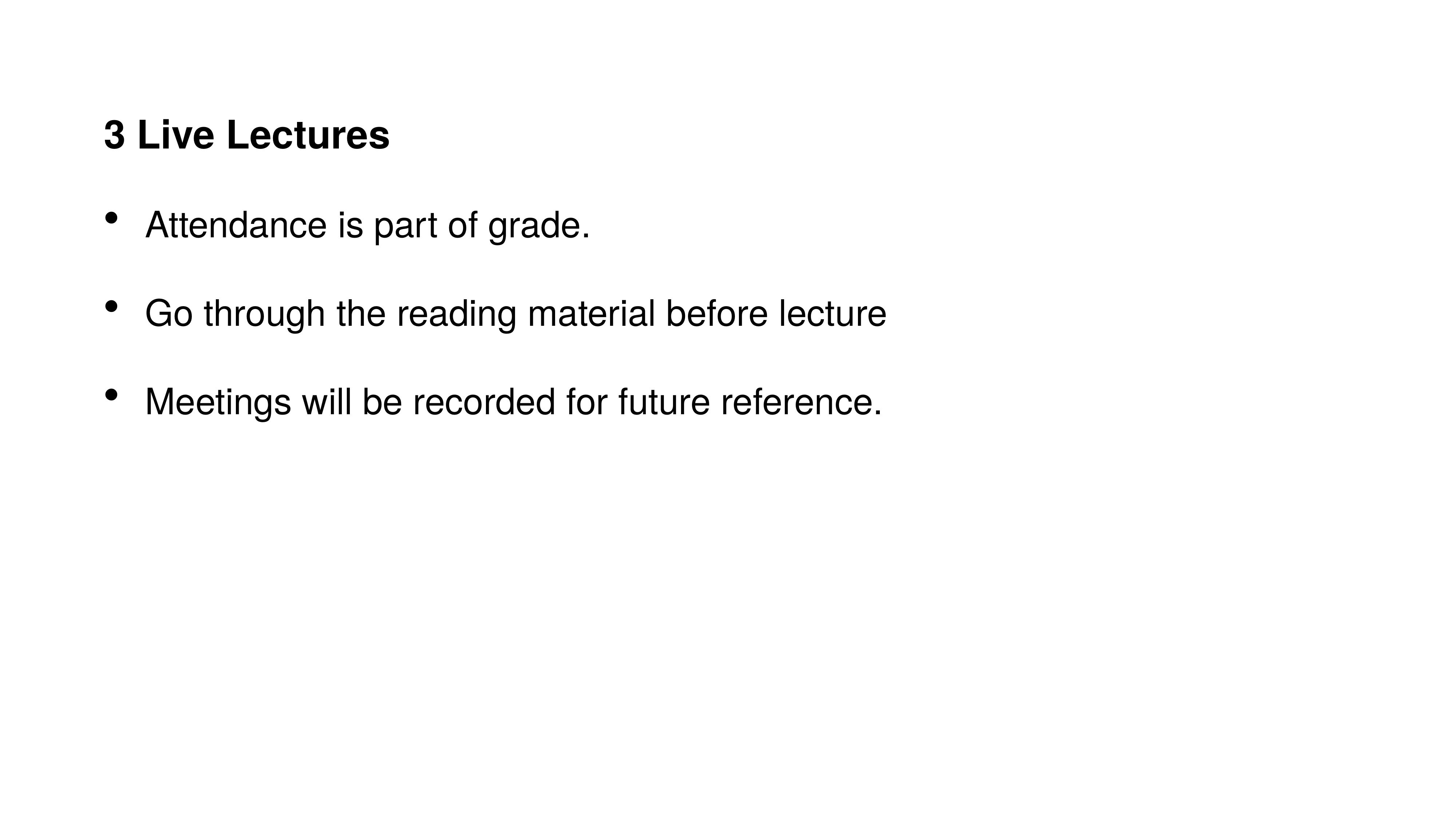

3 Live Lectures
Attendance is part of grade.
Go through the reading material before lecture
Meetings will be recorded for future reference.